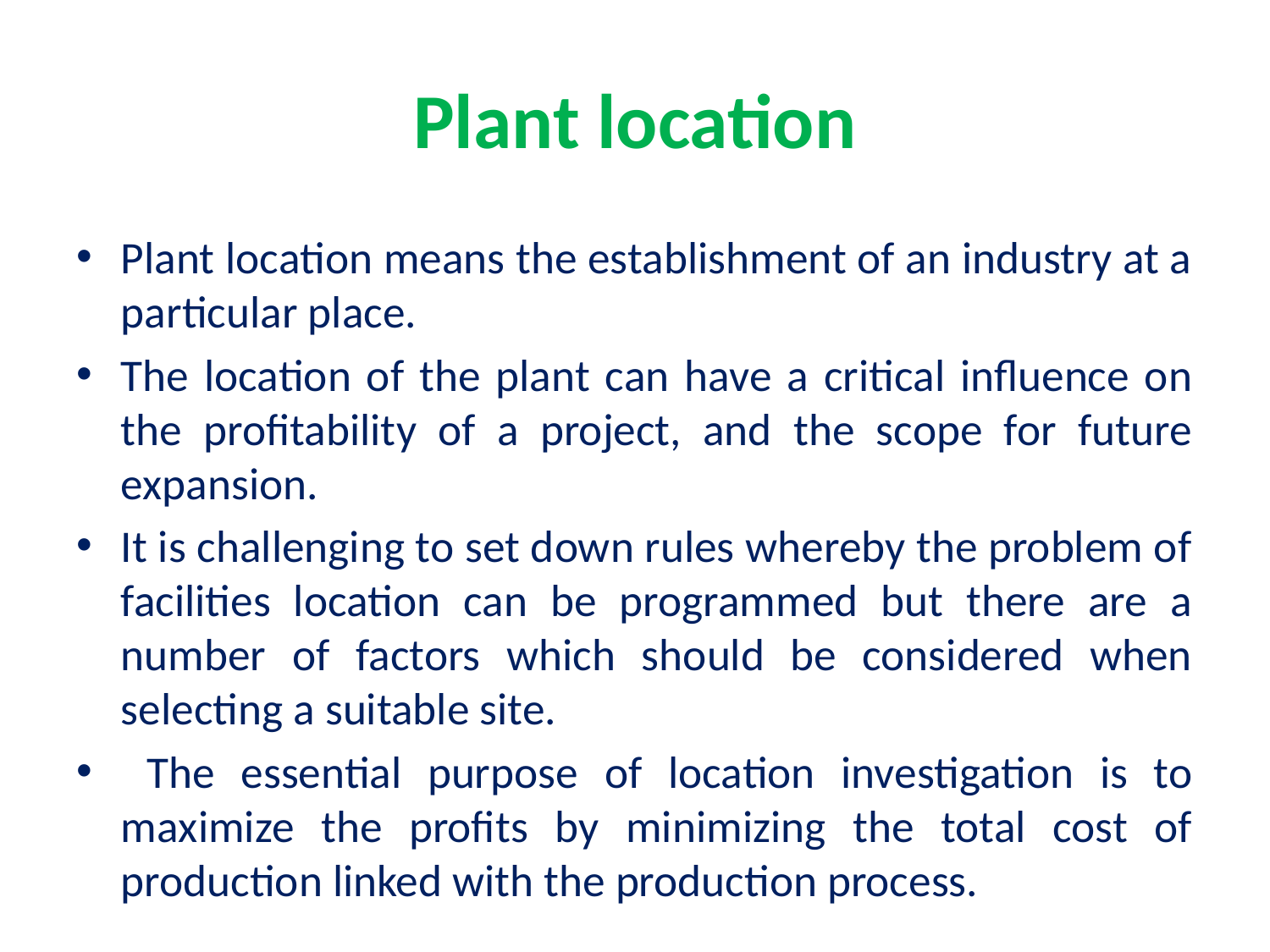

# Plant location
Plant location means the establishment of an industry at a particular place.
The location of the plant can have a critical influence on the profitability of a project, and the scope for future expansion.
It is challenging to set down rules whereby the problem of facilities location can be programmed but there are a number of factors which should be considered when selecting a suitable site.
 The essential purpose of location investigation is to maximize the profits by minimizing the total cost of production linked with the production process.